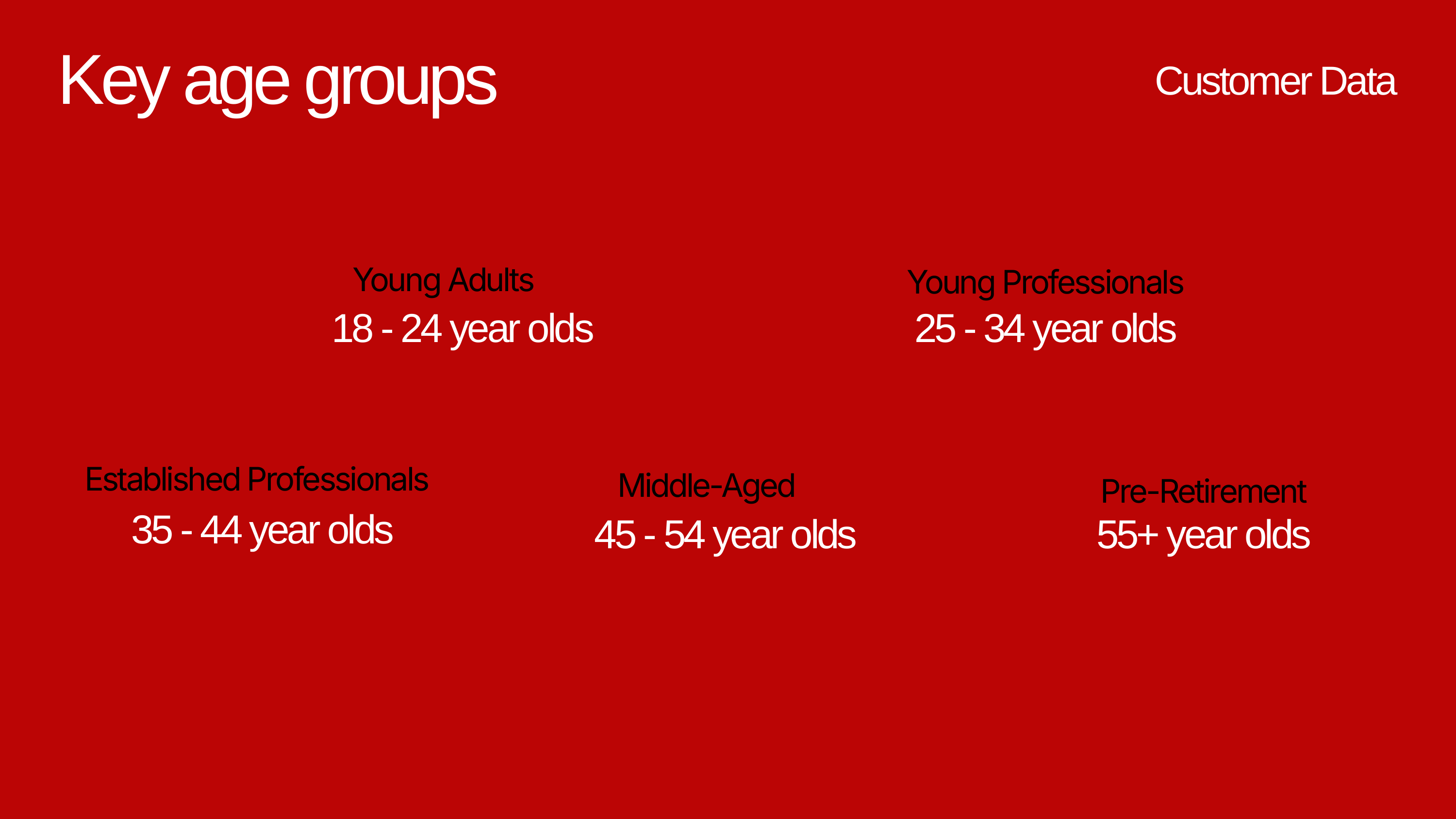

Key age groups
Customer Data
Young Adults
Young Professionals
18 - 24 year olds
25 - 34 year olds
Established Professionals
Middle-Aged
Pre-Retirement
35 - 44 year olds
45 - 54 year olds
55+ year olds